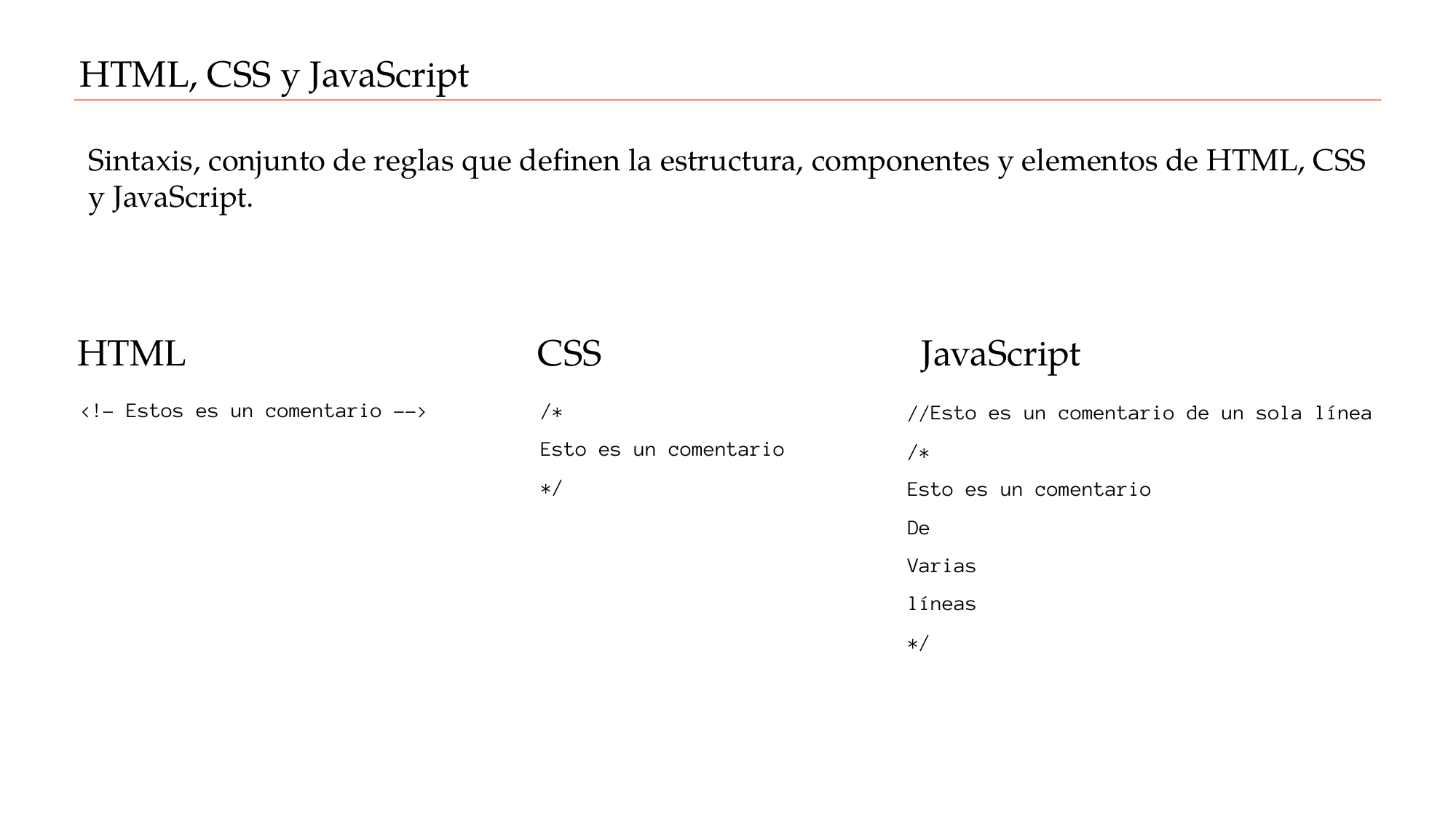

HTML, CSS y JavaScript
Sintaxis, conjunto de reglas que definen la estructura, componentes y elementos de HTML, CSS y JavaScript.
HTML
CSS
JavaScript
<!– Estos es un comentario -->

/*
Esto es un comentario
*/

//Esto es un comentario de un sola línea
/*
Esto es un comentario
De
Varias
líneas
*/